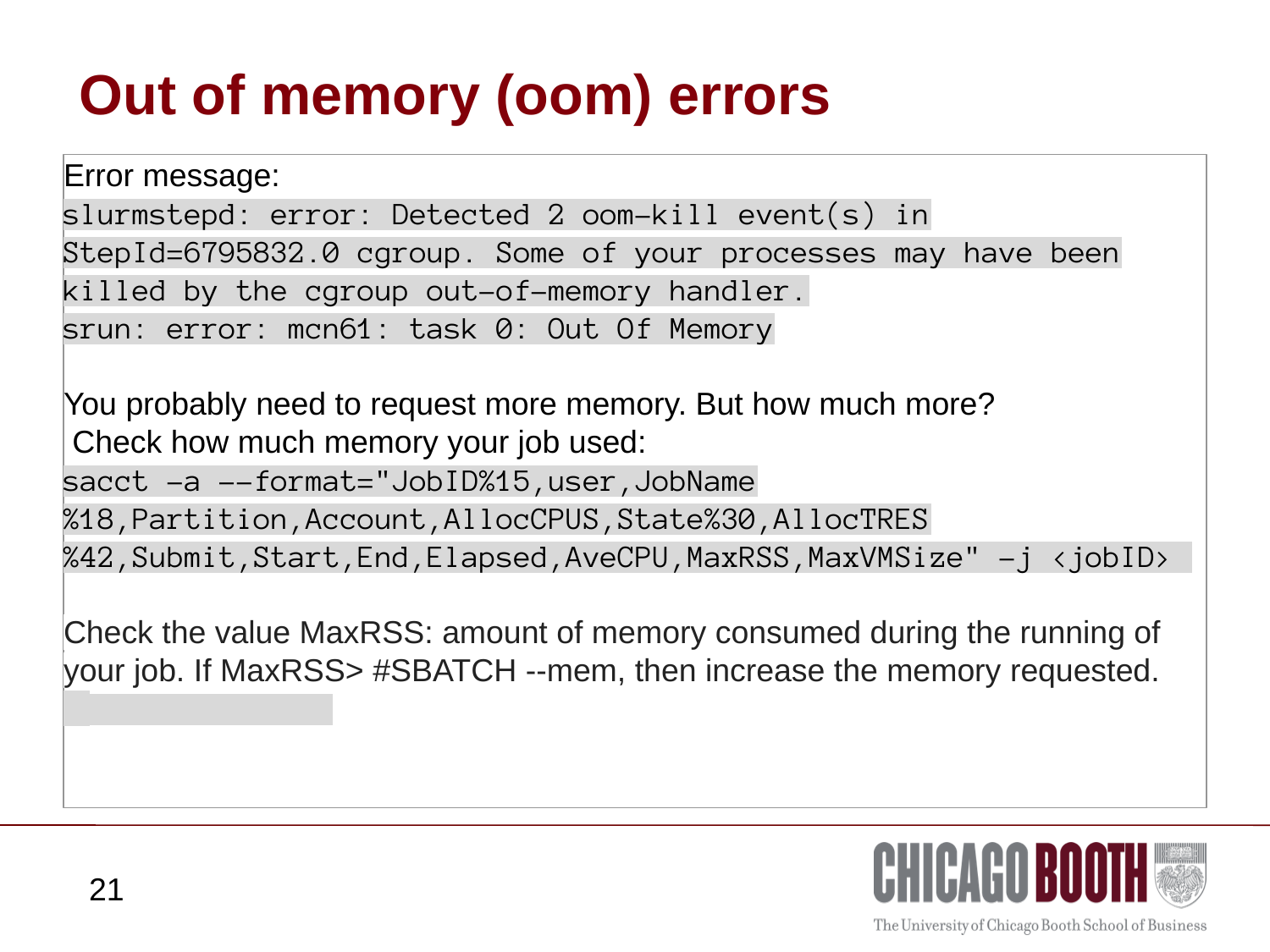

# Out of memory (oom) errors
Error message:
slurmstepd: error: Detected 2 oom-kill event(s) in StepId=6795832.0 cgroup. Some of your processes may have been killed by the cgroup out-of-memory handler.
srun: error: mcn61: task 0: Out Of Memory

You probably need to request more memory. But how much more?
 Check how much memory your job used:
sacct -a --format="JobID%15,user,JobName%18,Partition,Account,AllocCPUS,State%30,AllocTRES%42,Submit,Start,End,Elapsed,AveCPU,MaxRSS,MaxVMSize" -j <jobID>

Check the value MaxRSS: amount of memory consumed during the running of your job. If MaxRSS> #SBATCH --mem, then increase the memory requested.